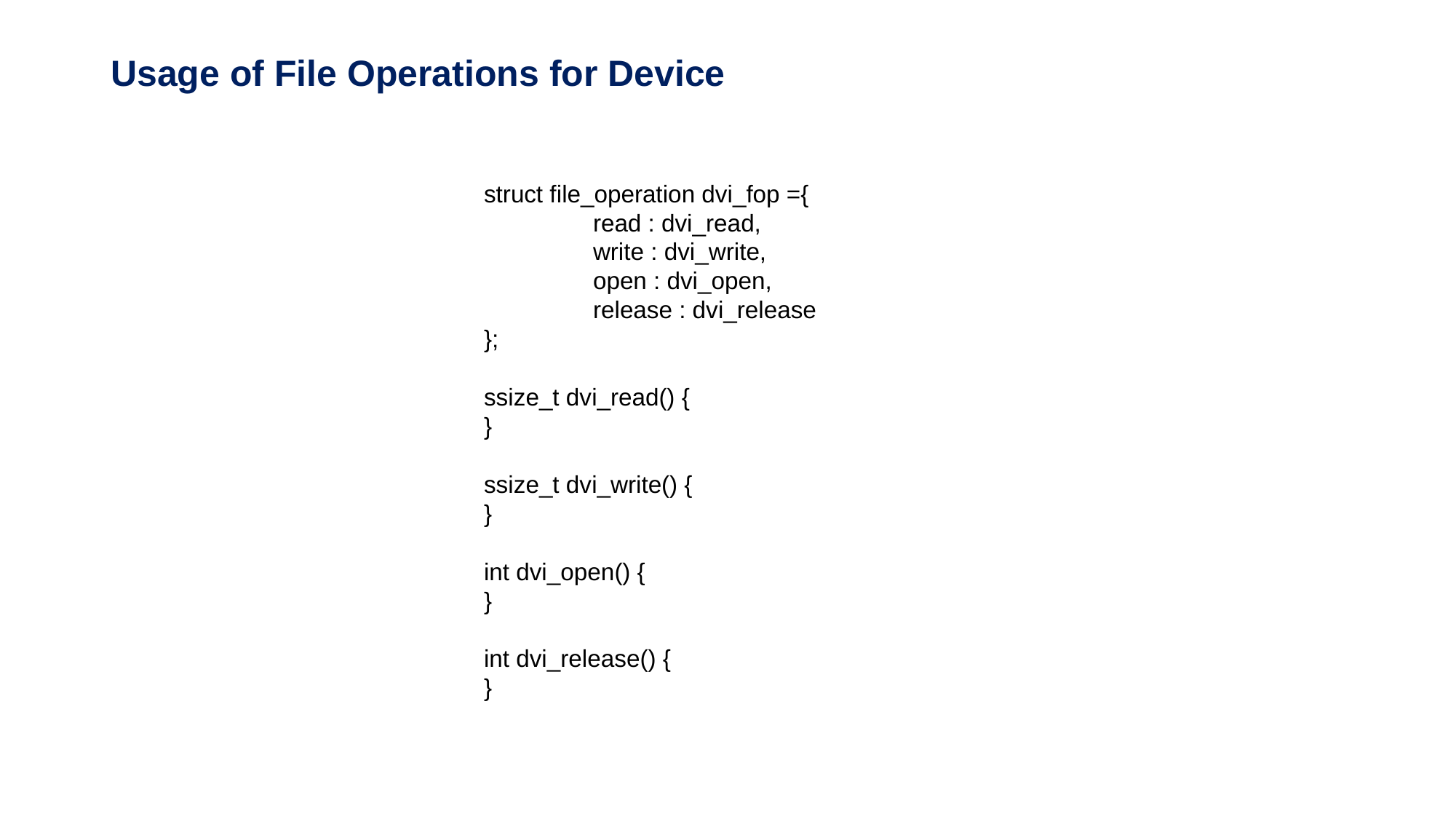

# Usage of File Operations for Device
struct file_operation dvi_fop ={
	read : dvi_read,
	write : dvi_write,
	open : dvi_open,
	release : dvi_release
};

ssize_t dvi_read() {
}

ssize_t dvi_write() {
}

int dvi_open() {
}

int dvi_release() {
}